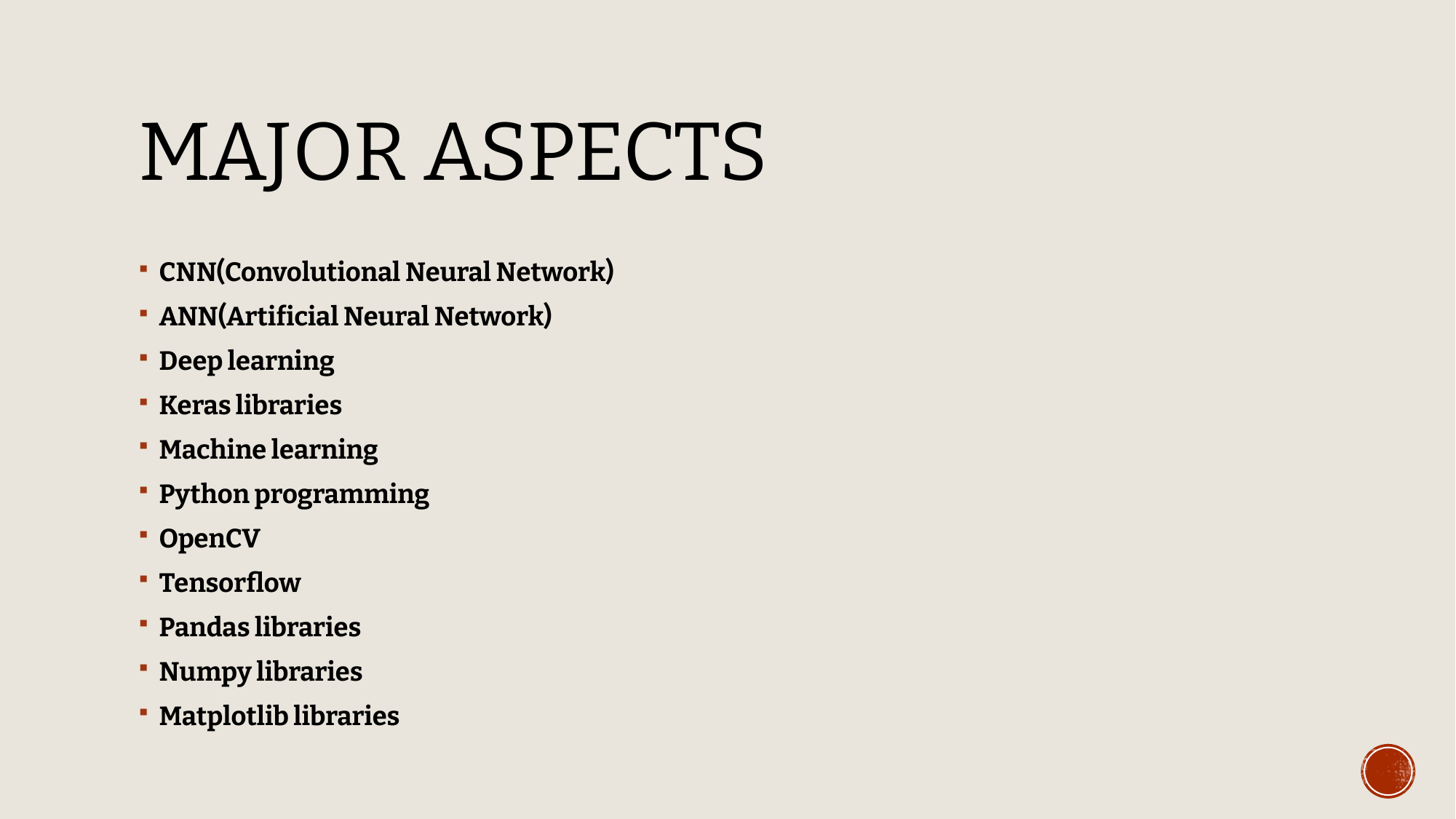

# Major aspects
CNN(Convolutional Neural Network)
ANN(Artificial Neural Network)
Deep learning
Keras libraries
Machine learning
Python programming
OpenCV
Tensorflow
Pandas libraries
Numpy libraries
Matplotlib libraries